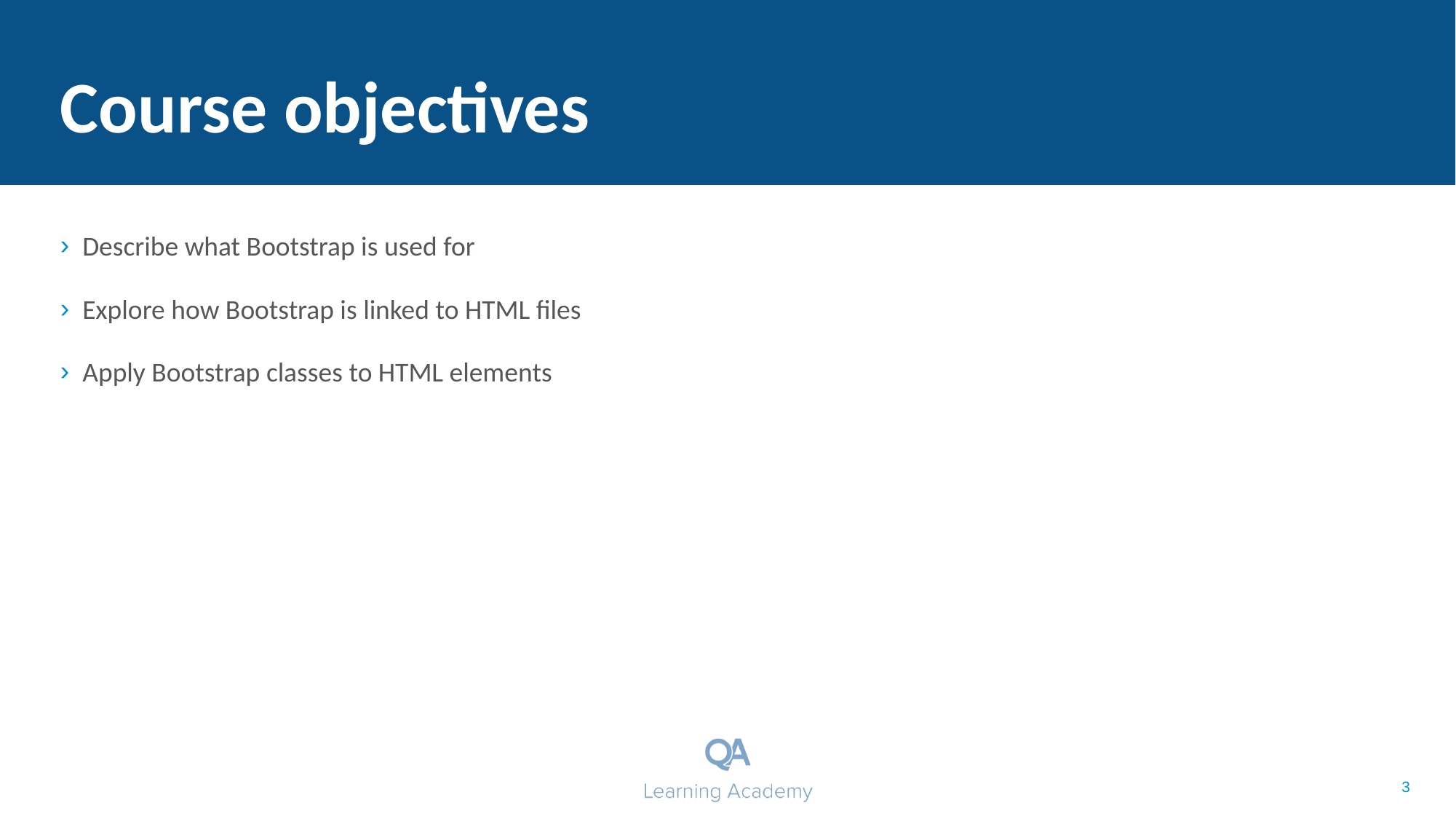

# Course objectives
Describe what Bootstrap is used for
Explore how Bootstrap is linked to HTML files
Apply Bootstrap classes to HTML elements